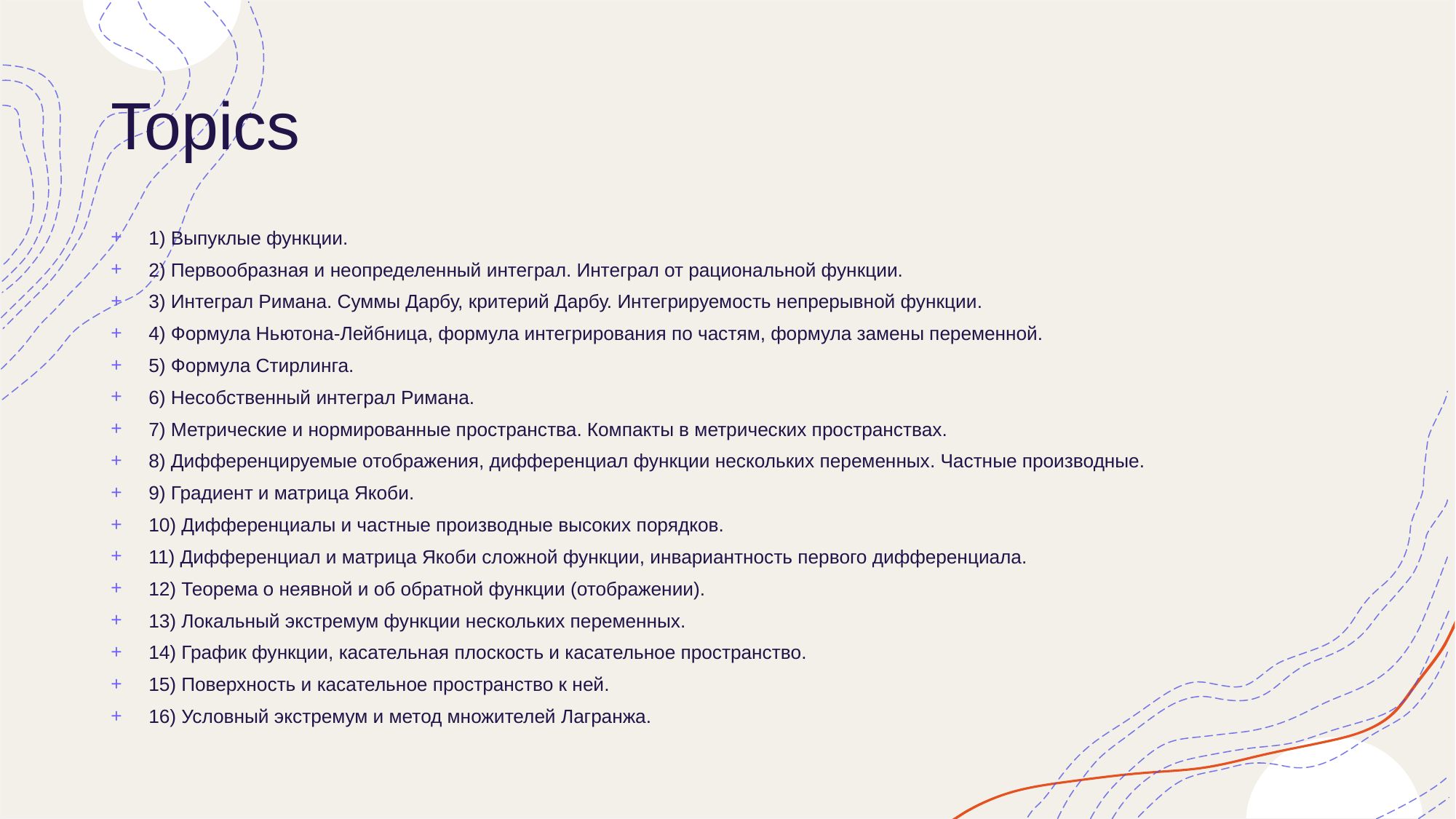

# Topics
1) Выпуклые функции.
2) Первообразная и неопределенный интеграл. Интеграл от рациональной функции.
3) Интеграл Римана. Суммы Дарбу, критерий Дарбу. Интегрируемость непрерывной функции.
4) Формула Ньютона-Лейбница, формула интегрирования по частям, формула замены переменной.
5) Формула Стирлинга.
6) Несобственный интеграл Римана.
7) Метрические и нормированные пространства. Компакты в метрических пространствах.
8) Дифференцируемые отображения, дифференциал функции нескольких переменных. Частные производные.
9) Градиент и матрица Якоби.
10) Дифференциалы и частные производные высоких порядков.
11) Дифференциал и матрица Якоби сложной функции, инвариантность первого дифференциала.
12) Теорема о неявной и об обратной функции (отображении).
13) Локальный экстремум функции нескольких переменных.
14) График функции, касательная плоскость и касательное пространство.
15) Поверхность и касательное пространство к ней.
16) Условный экстремум и метод множителей Лагранжа.